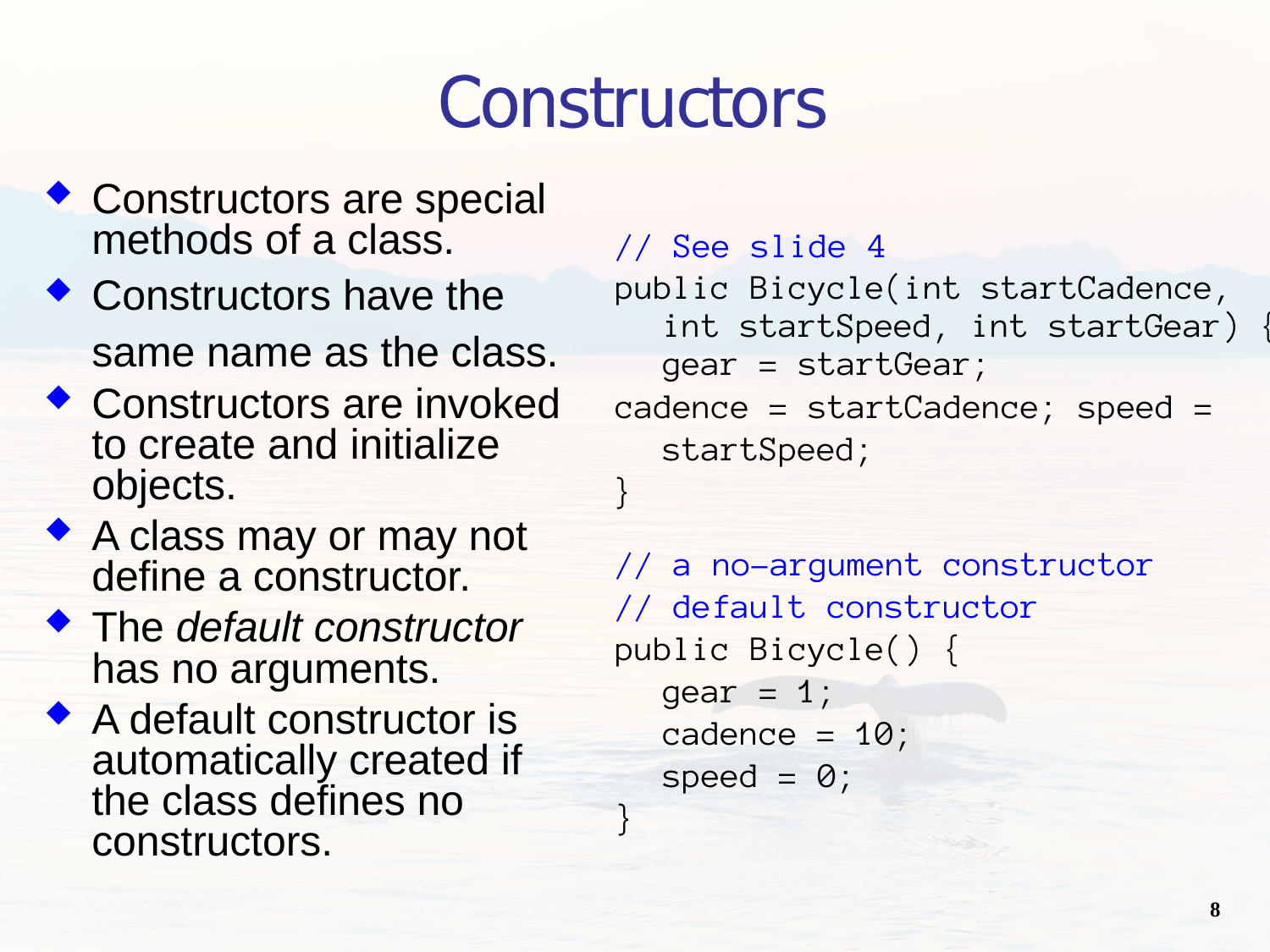

# Constructors
Constructors are special methods of a class.
Constructors have the
same name as the class.
Constructors are invoked to create and initialize objects.
A class may or may not define a constructor.
The default constructor has no arguments.
A default constructor is automatically created if the class defines no constructors.

// See slide 4
public Bicycle(int startCadence, int startSpeed, int startGear) { gear = startGear;
cadence = startCadence; speed = startSpeed;
}

// a no-argument constructor
// default constructor public Bicycle() {
gear = 1;
cadence = 10;
speed = 0;
}
8